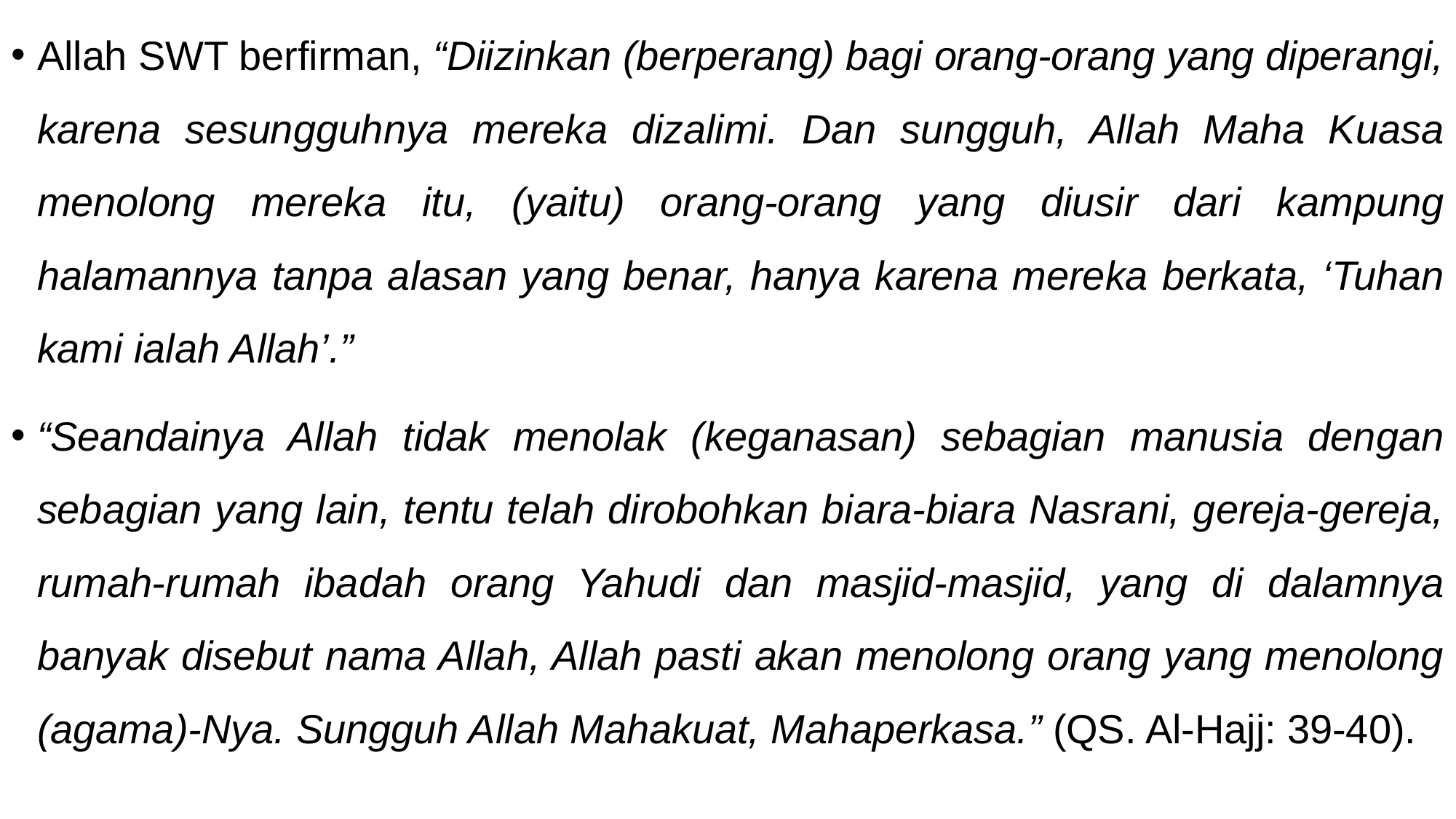

Allah SWT berfirman, “Diizinkan (berperang) bagi orang-orang yang diperangi, karena sesungguhnya mereka dizalimi. Dan sungguh, Allah Maha Kuasa menolong mereka itu, (yaitu) orang-orang yang diusir dari kampung halamannya tanpa alasan yang benar, hanya karena mereka berkata, ‘Tuhan kami ialah Allah’.”
“Seandainya Allah tidak menolak (keganasan) sebagian manusia dengan sebagian yang lain, tentu telah dirobohkan biara-biara Nasrani, gereja-gereja, rumah-rumah ibadah orang Yahudi dan masjid-masjid, yang di dalamnya banyak disebut nama Allah, Allah pasti akan menolong orang yang menolong (agama)-Nya. Sungguh Allah Mahakuat, Mahaperkasa.” (QS. Al-Hajj: 39-40).